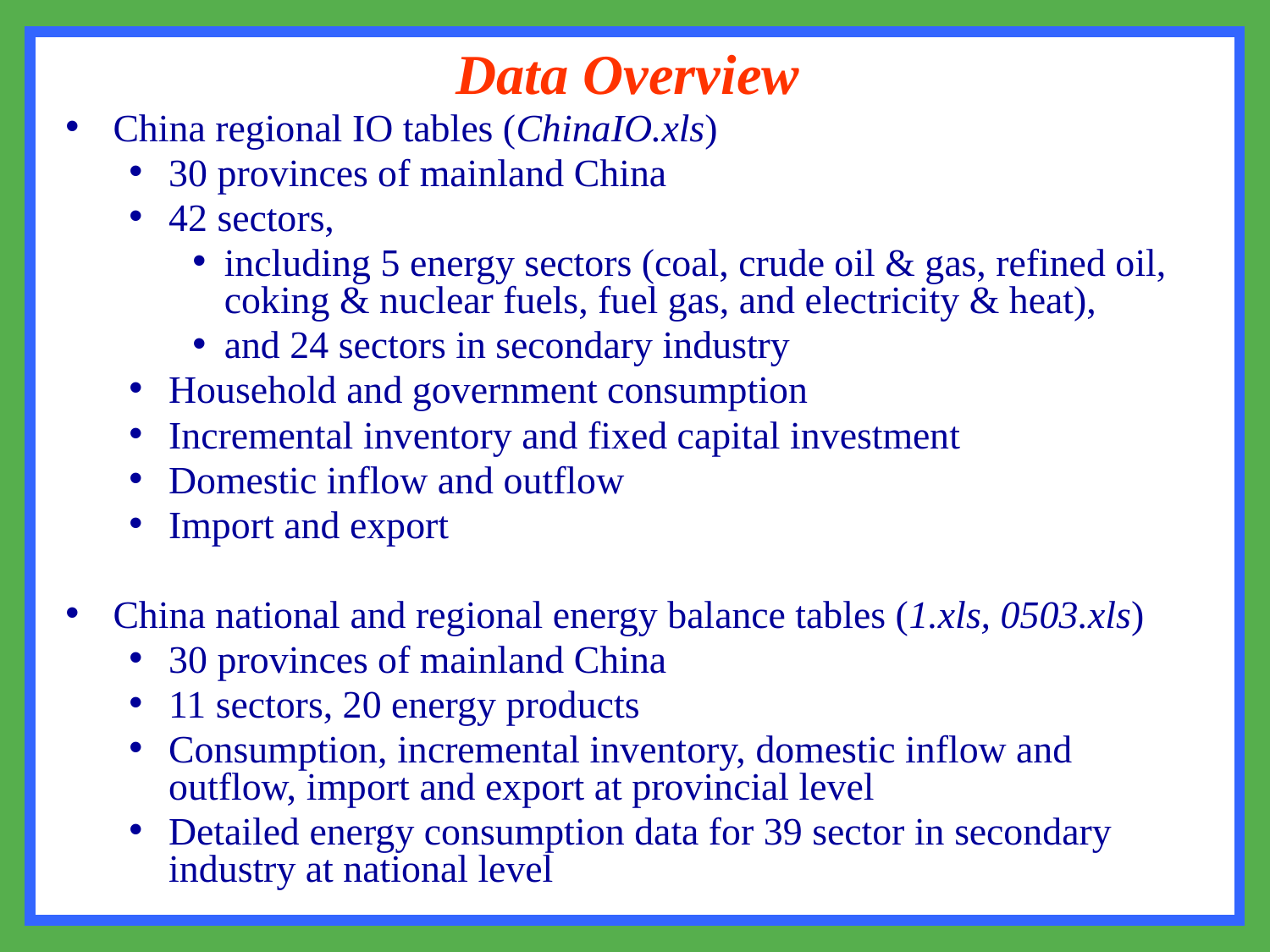

Data Overview
China regional IO tables (ChinaIO.xls)
30 provinces of mainland China
42 sectors,
including 5 energy sectors (coal, crude oil & gas, refined oil, coking & nuclear fuels, fuel gas, and electricity & heat),
and 24 sectors in secondary industry
Household and government consumption
Incremental inventory and fixed capital investment
Domestic inflow and outflow
Import and export

China national and regional energy balance tables (1.xls, 0503.xls)
30 provinces of mainland China
11 sectors, 20 energy products
Consumption, incremental inventory, domestic inflow and outflow, import and export at provincial level
Detailed energy consumption data for 39 sector in secondary industry at national level